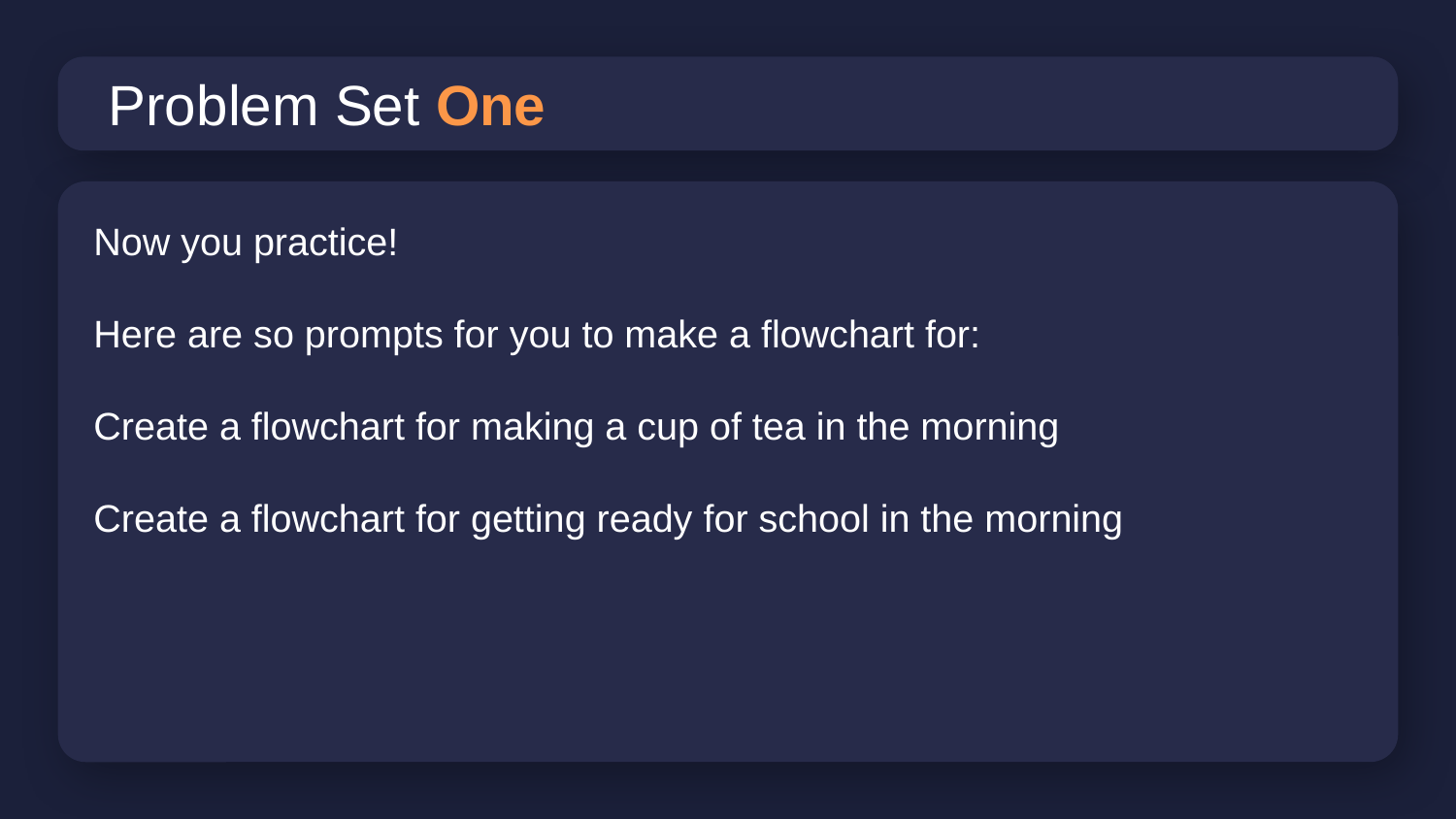

# Problem Set One
Now you practice!

Here are so prompts for you to make a flowchart for:

Create a flowchart for making a cup of tea in the morning

Create a flowchart for getting ready for school in the morning